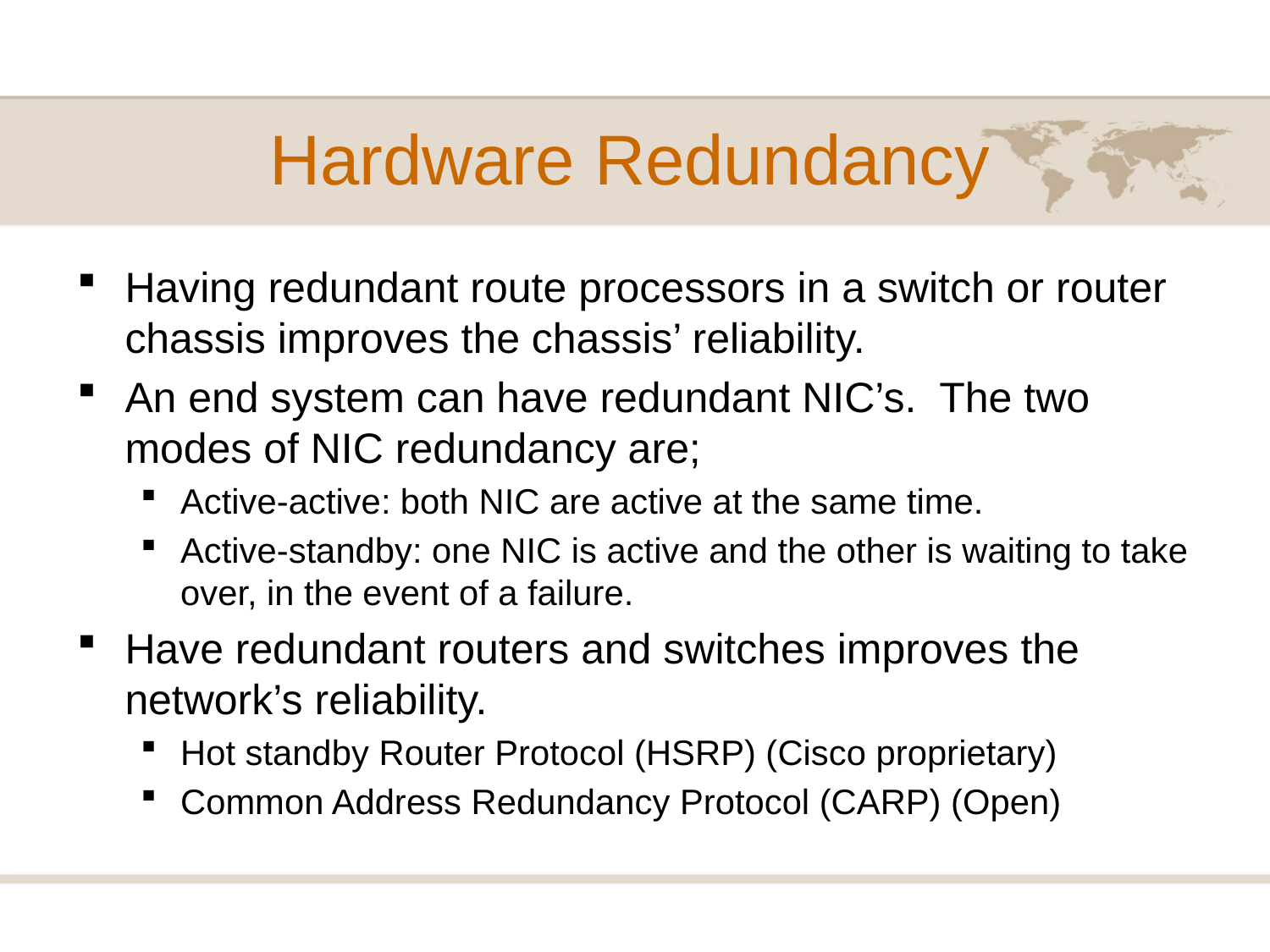

# Hardware Redundancy
Having redundant route processors in a switch or router chassis improves the chassis’ reliability.
An end system can have redundant NIC’s.  The two modes of NIC redundancy are;
Active-active: both NIC are active at the same time.
Active-standby: one NIC is active and the other is waiting to take over, in the event of a failure.
Have redundant routers and switches improves the network’s reliability.
Hot standby Router Protocol (HSRP) (Cisco proprietary)
Common Address Redundancy Protocol (CARP) (Open)